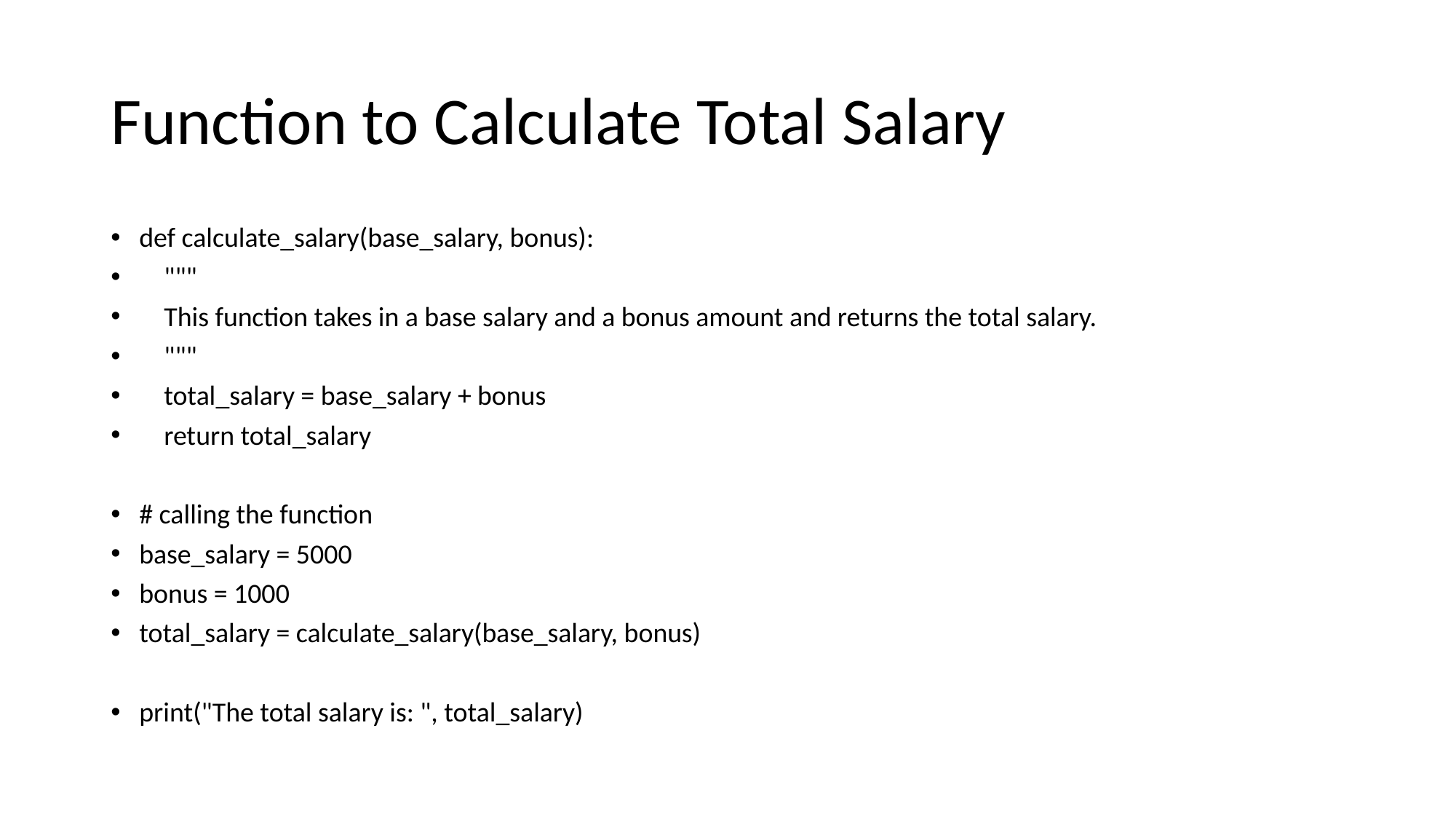

# Function to Calculate Total Salary
def calculate_salary(base_salary, bonus):
    """
    This function takes in a base salary and a bonus amount and returns the total salary.
    """
    total_salary = base_salary + bonus
    return total_salary

# calling the function
base_salary = 5000
bonus = 1000
total_salary = calculate_salary(base_salary, bonus)

print("The total salary is: ", total_salary)